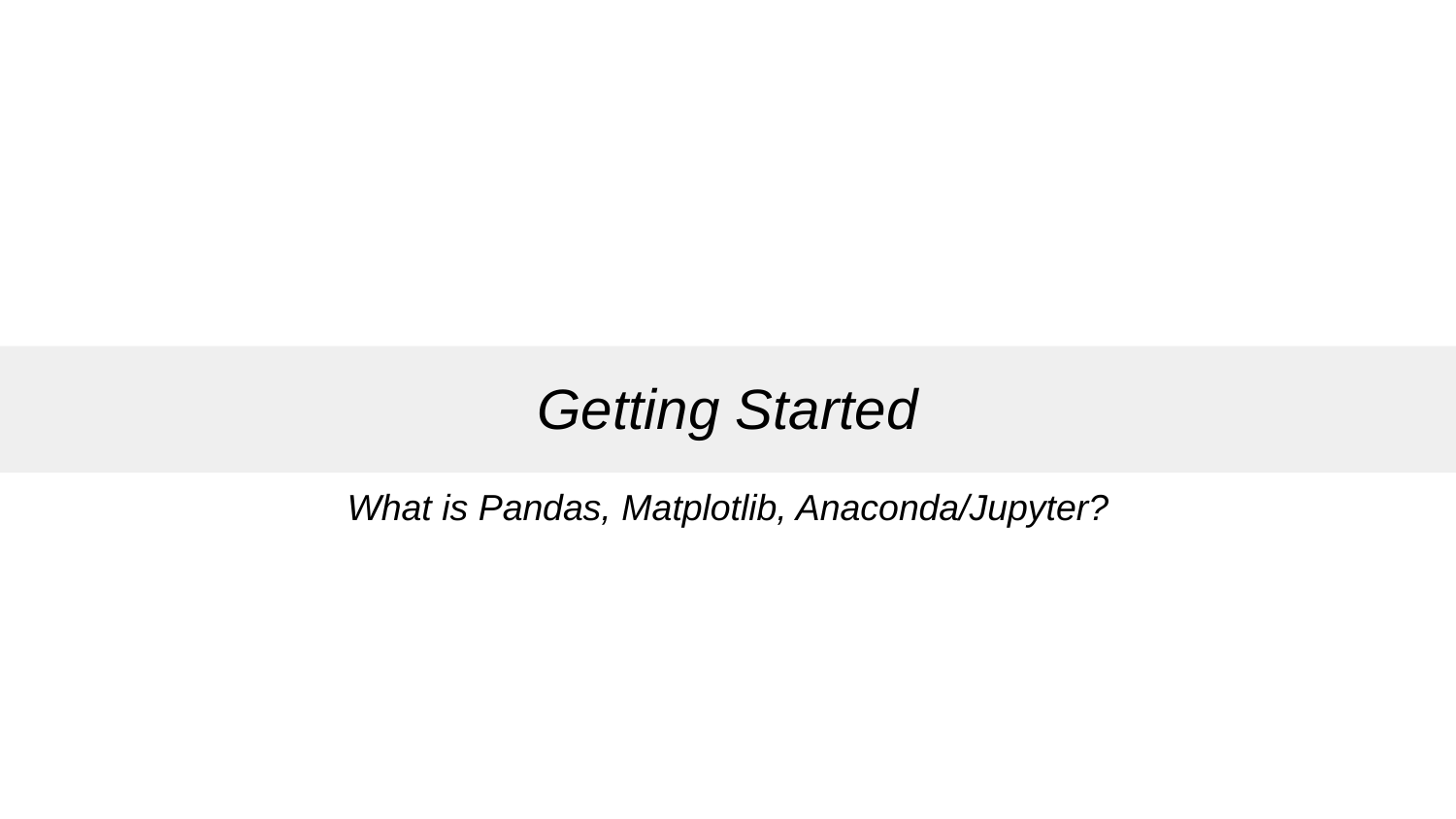

# Getting Started

What is Pandas, Matplotlib, Anaconda/Jupyter?